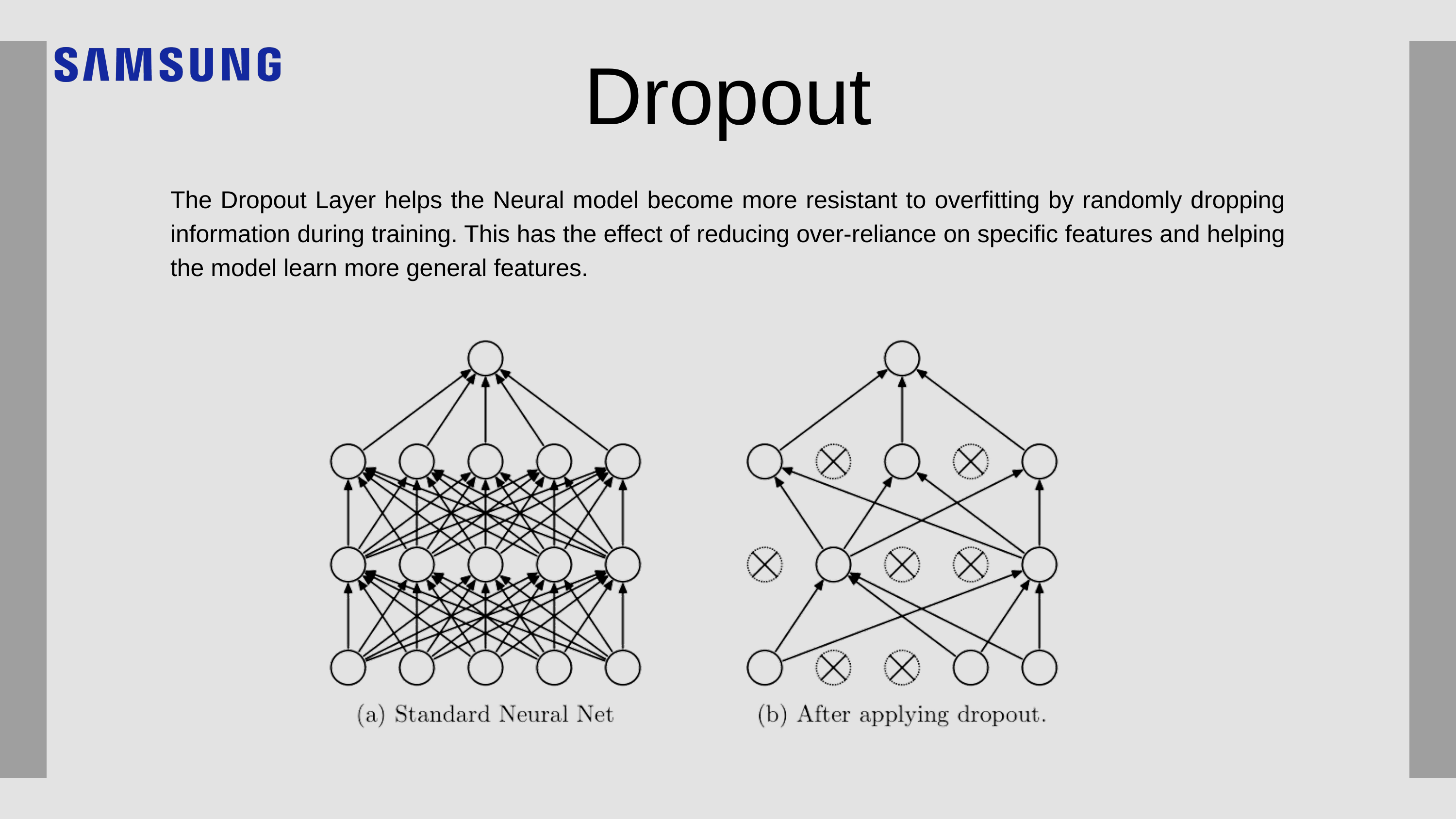

Dropout

The Dropout Layer helps the Neural model become more resistant to overfitting by randomly dropping information during training. This has the effect of reducing over-reliance on specific features and helping the model learn more general features.